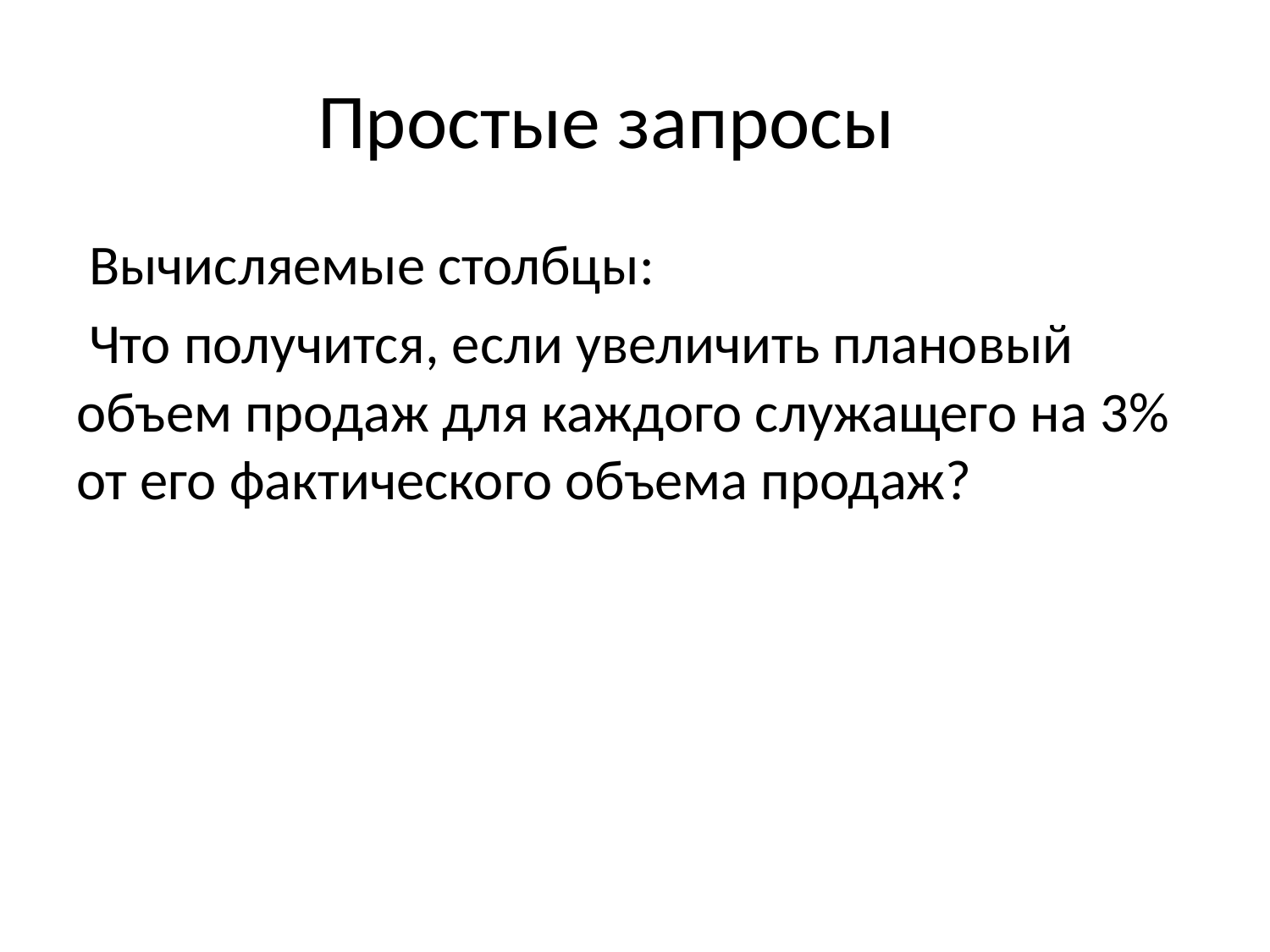

# Простые запросы
 Вычисляемые столбцы:
 Что получится, если увеличить плановый объем продаж для каждого служащего на 3% от его фактического объема продаж?